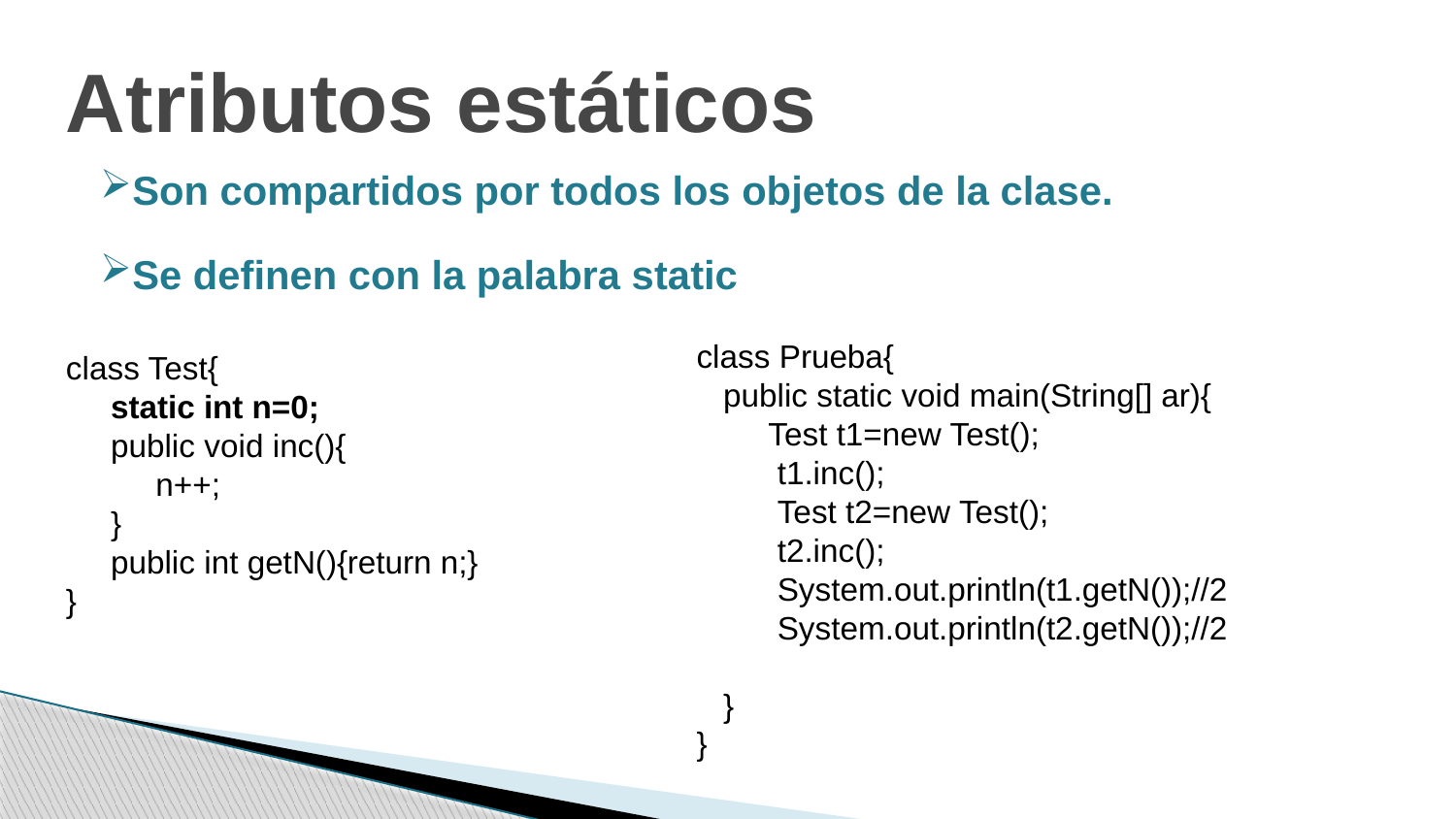

Atributos estáticos
Son compartidos por todos los objetos de la clase.
Se definen con la palabra static

class Prueba{
   public static void main(String[] ar){
        Test t1=new Test();
         t1.inc();
         Test t2=new Test();
         t2.inc();
         System.out.println(t1.getN());//2
         System.out.println(t2.getN());//2

   }
}
class Test{
     static int n=0;
     public void inc(){
          n++;
     }
     public int getN(){return n;}
}